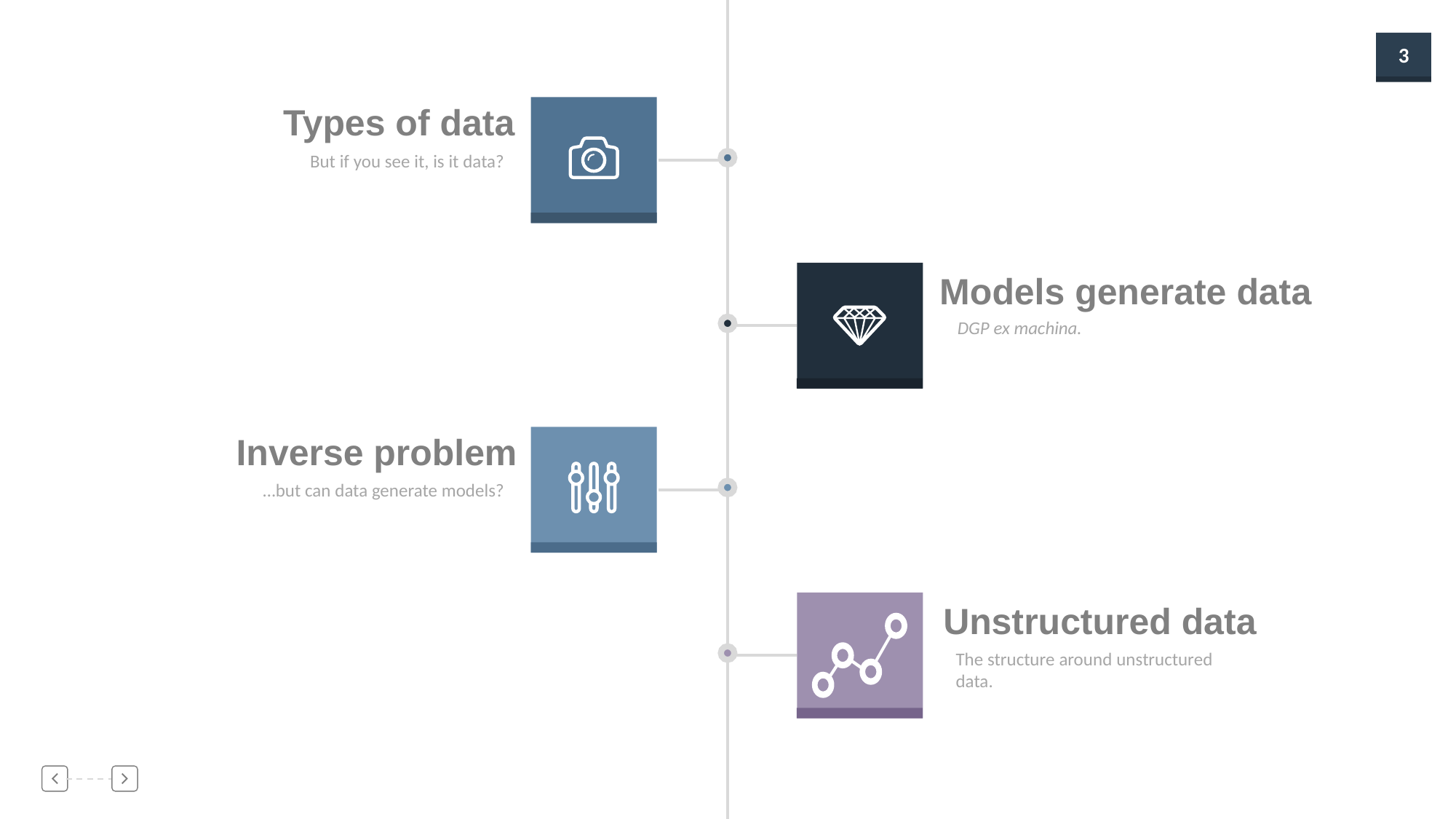

Types of data

But if you see it, is it data?

Models generate data

DGP ex machina.

Inverse problem

…but can data generate models?

Unstructured data

The structure around unstructured data.